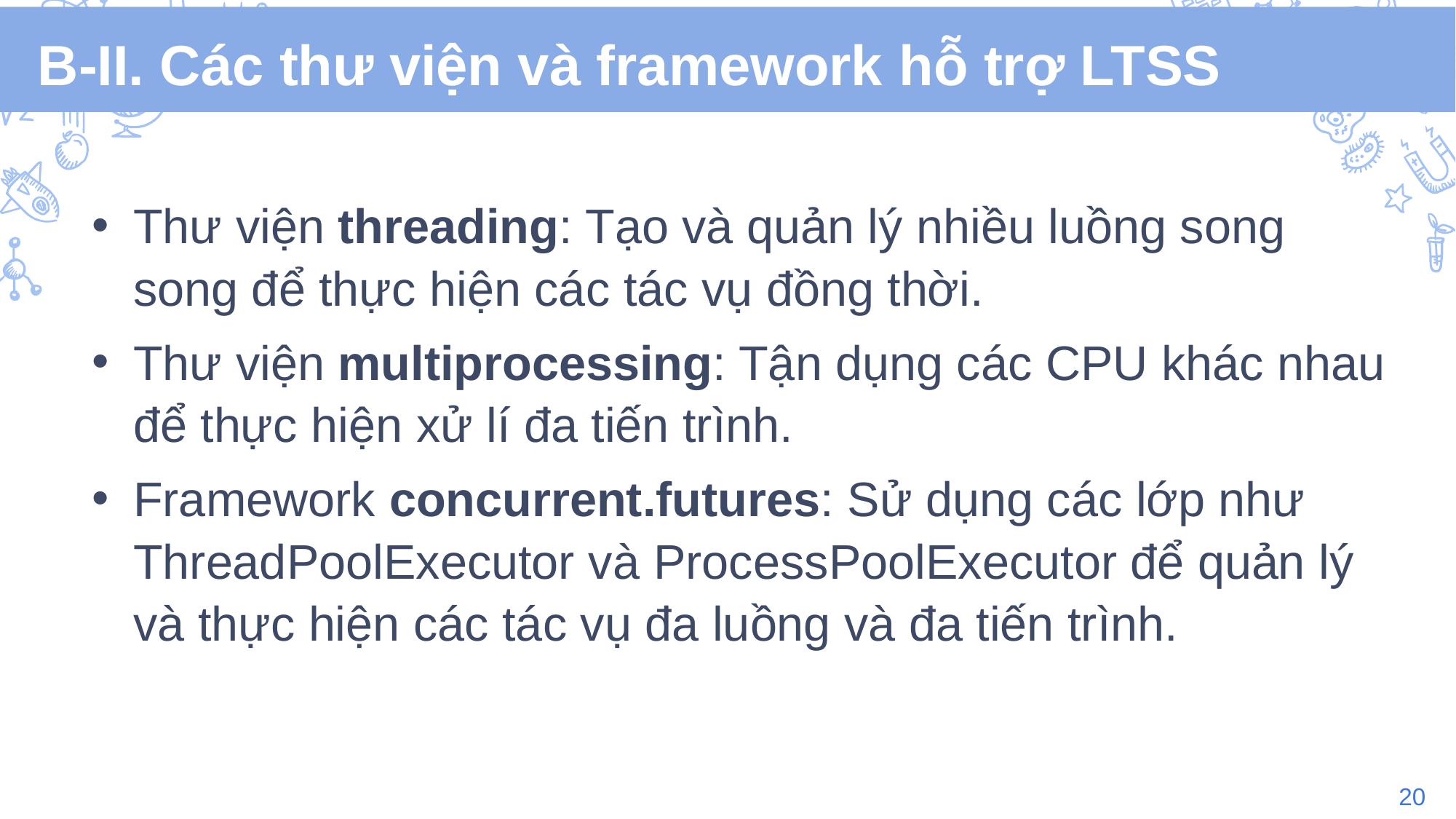

B-II. Các thư viện và framework hỗ trợ LTSS

Thư viện threading: Tạo và quản lý nhiều luồng song song để thực hiện các tác vụ đồng thời.
Thư viện multiprocessing: Tận dụng các CPU khác nhau để thực hiện xử lí đa tiến trình.
Framework concurrent.futures: Sử dụng các lớp như ThreadPoolExecutor và ProcessPoolExecutor để quản lý và thực hiện các tác vụ đa luồng và đa tiến trình.
20